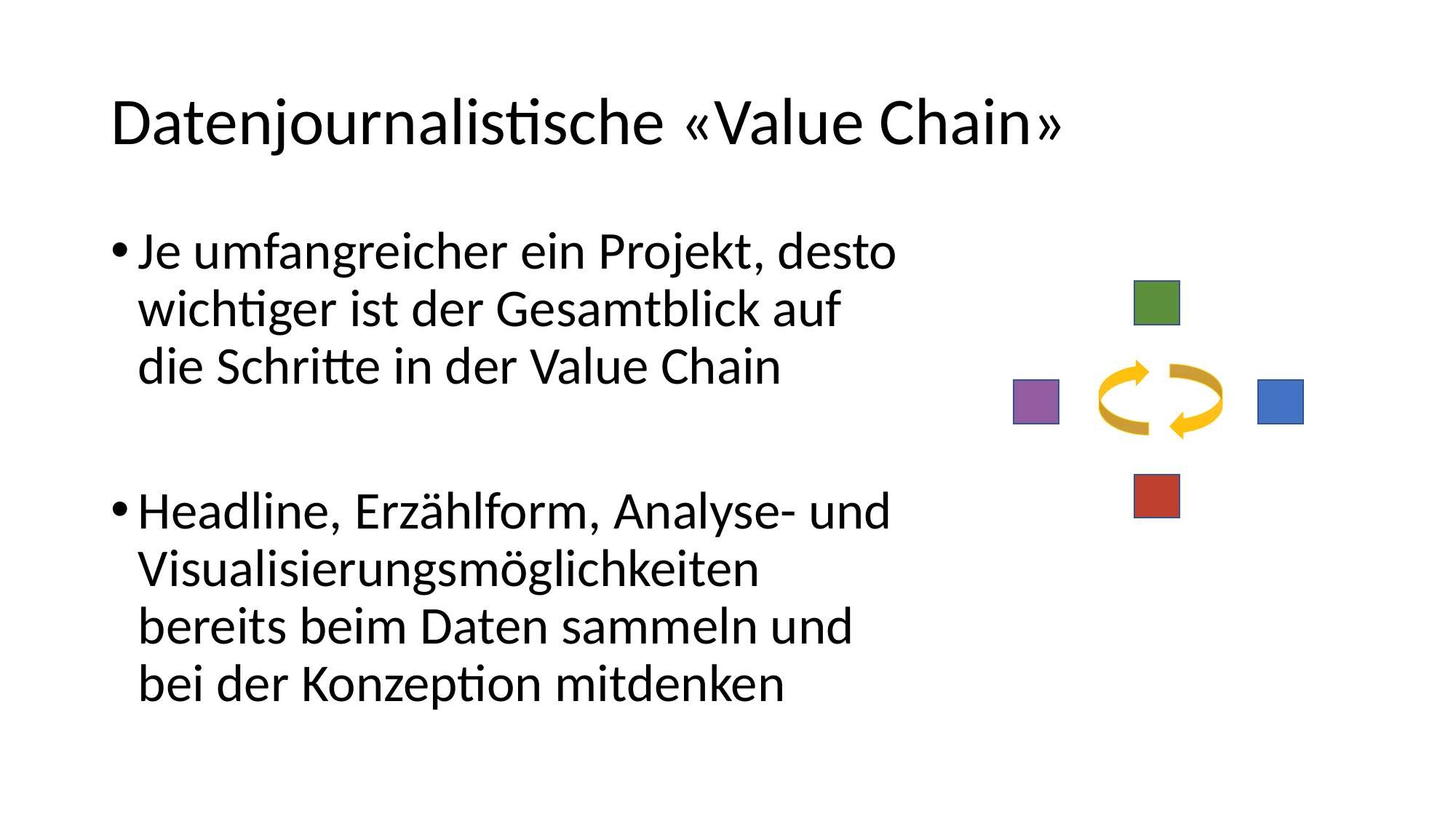

# Datenjournalistische «Value Chain»
Je umfangreicher ein Projekt, desto wichtiger ist der Gesamtblick auf die Schritte in der Value Chain

Headline, Erzählform, Analyse- und Visualisierungsmöglichkeiten bereits beim Daten sammeln und bei der Konzeption mitdenken